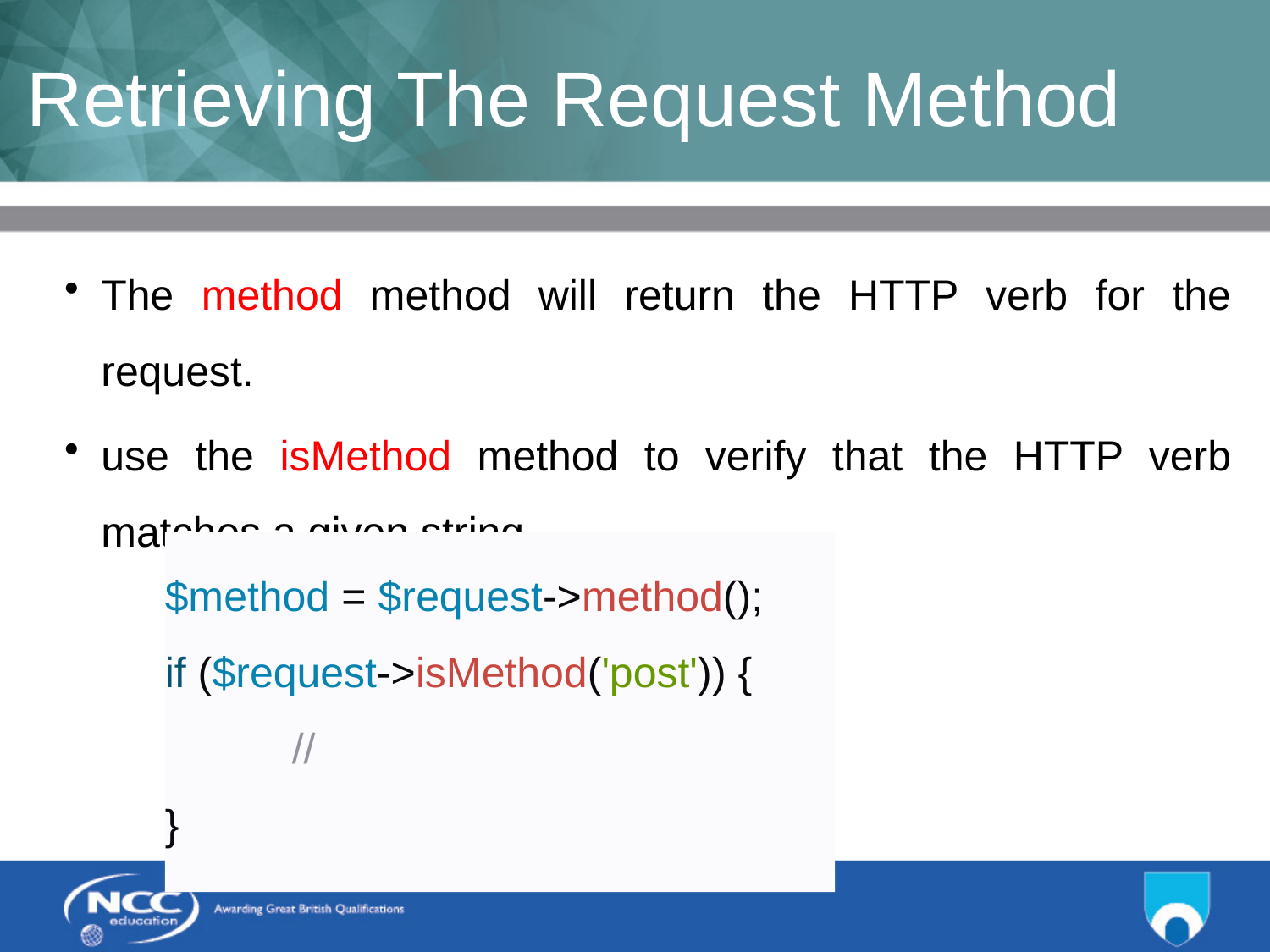

# Retrieving The Request Method
The method method will return the HTTP verb for the request.
use the isMethod method to verify that the HTTP verb matches a given string.

$method = $request->method();
if ($request->isMethod('post')) {
	//
}